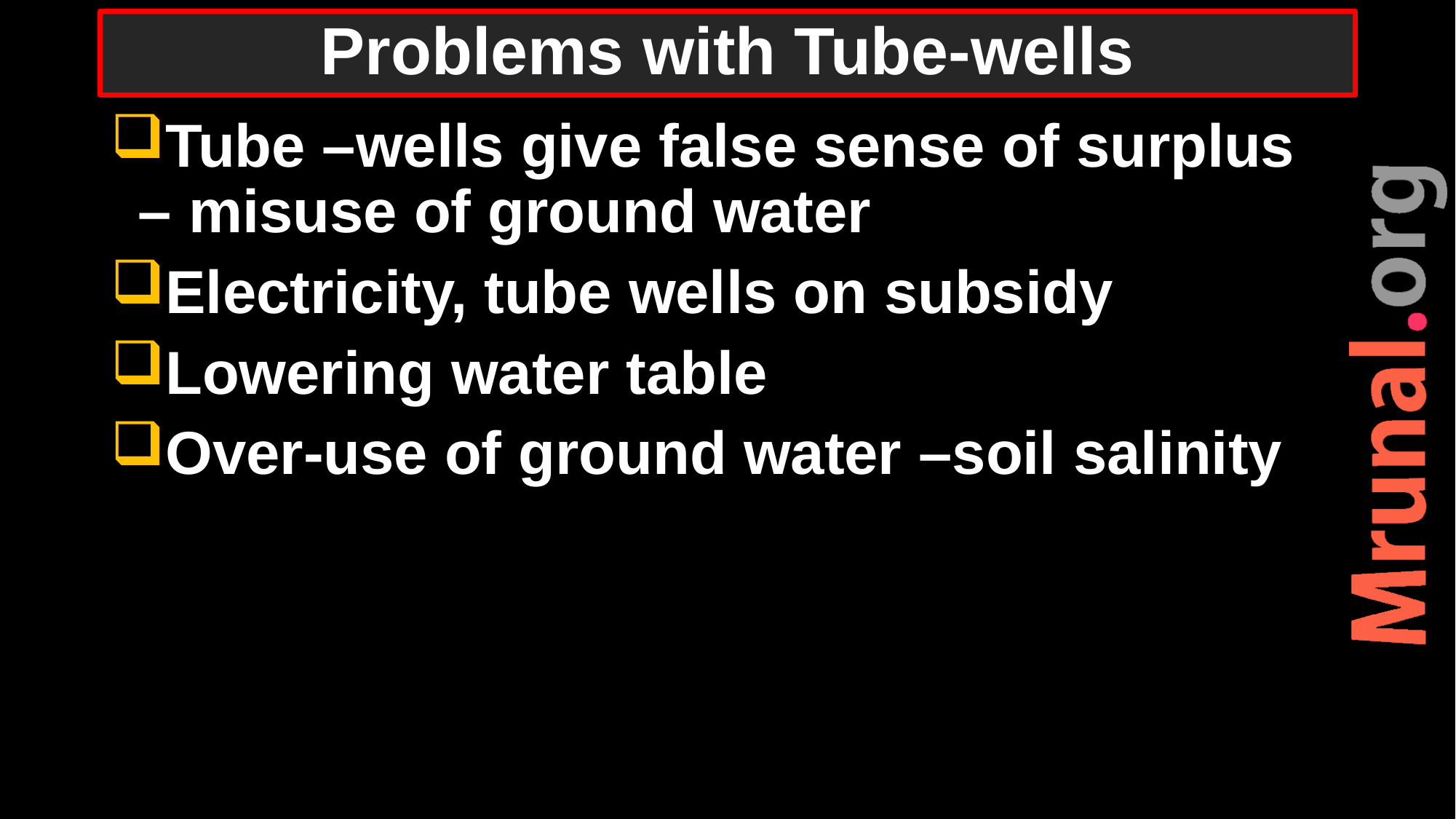

# Problems with Tube-wells
Tube –wells give false sense of surplus – misuse of ground water
Electricity, tube wells on subsidy
Lowering water table
Over-use of ground water –soil salinity